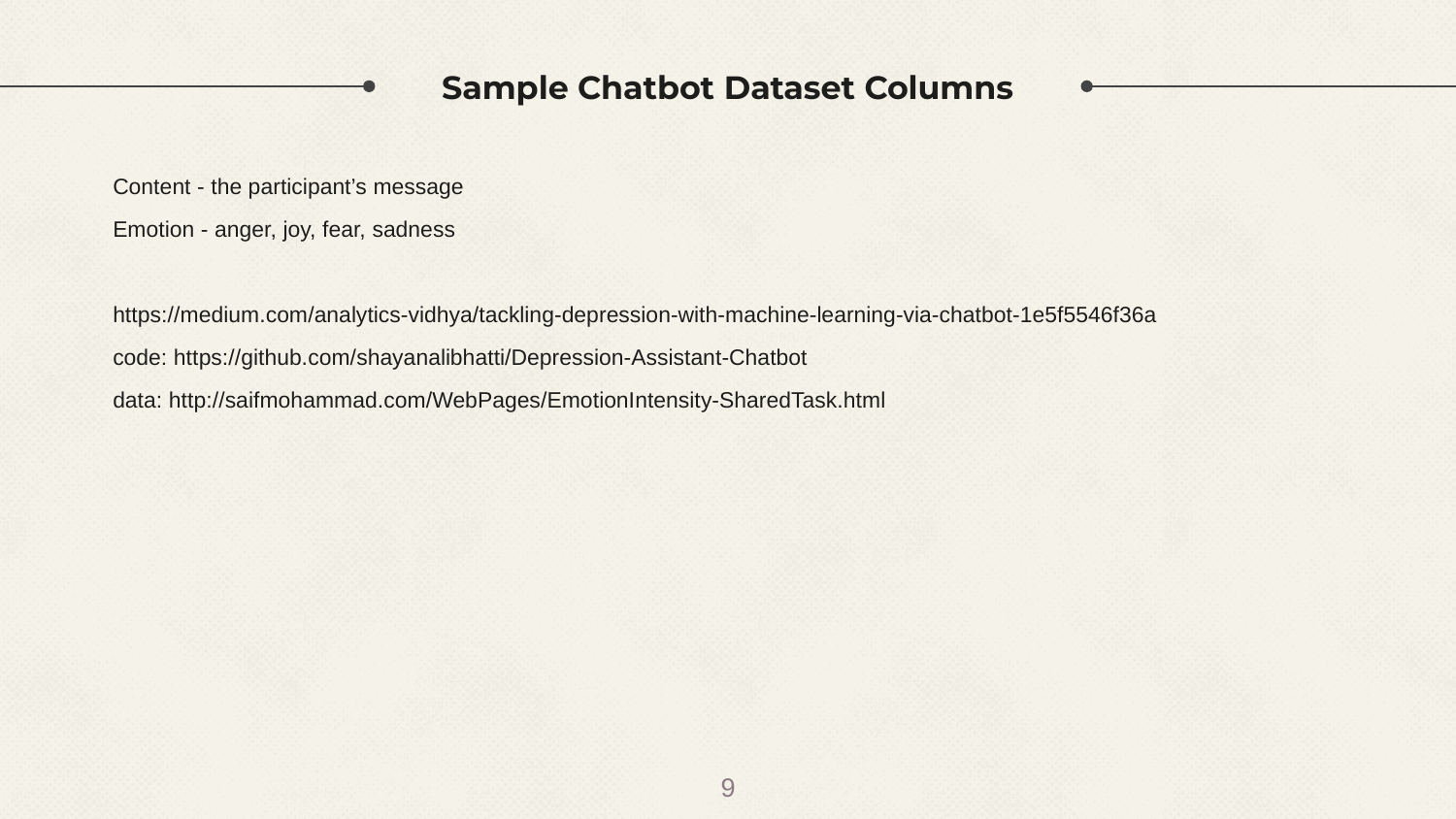

# Sample Chatbot Dataset Columns
Content - the participant’s message
Emotion - anger, joy, fear, sadness

https://medium.com/analytics-vidhya/tackling-depression-with-machine-learning-via-chatbot-1e5f5546f36a
code: https://github.com/shayanalibhatti/Depression-Assistant-Chatbot
data: http://saifmohammad.com/WebPages/EmotionIntensity-SharedTask.html

9